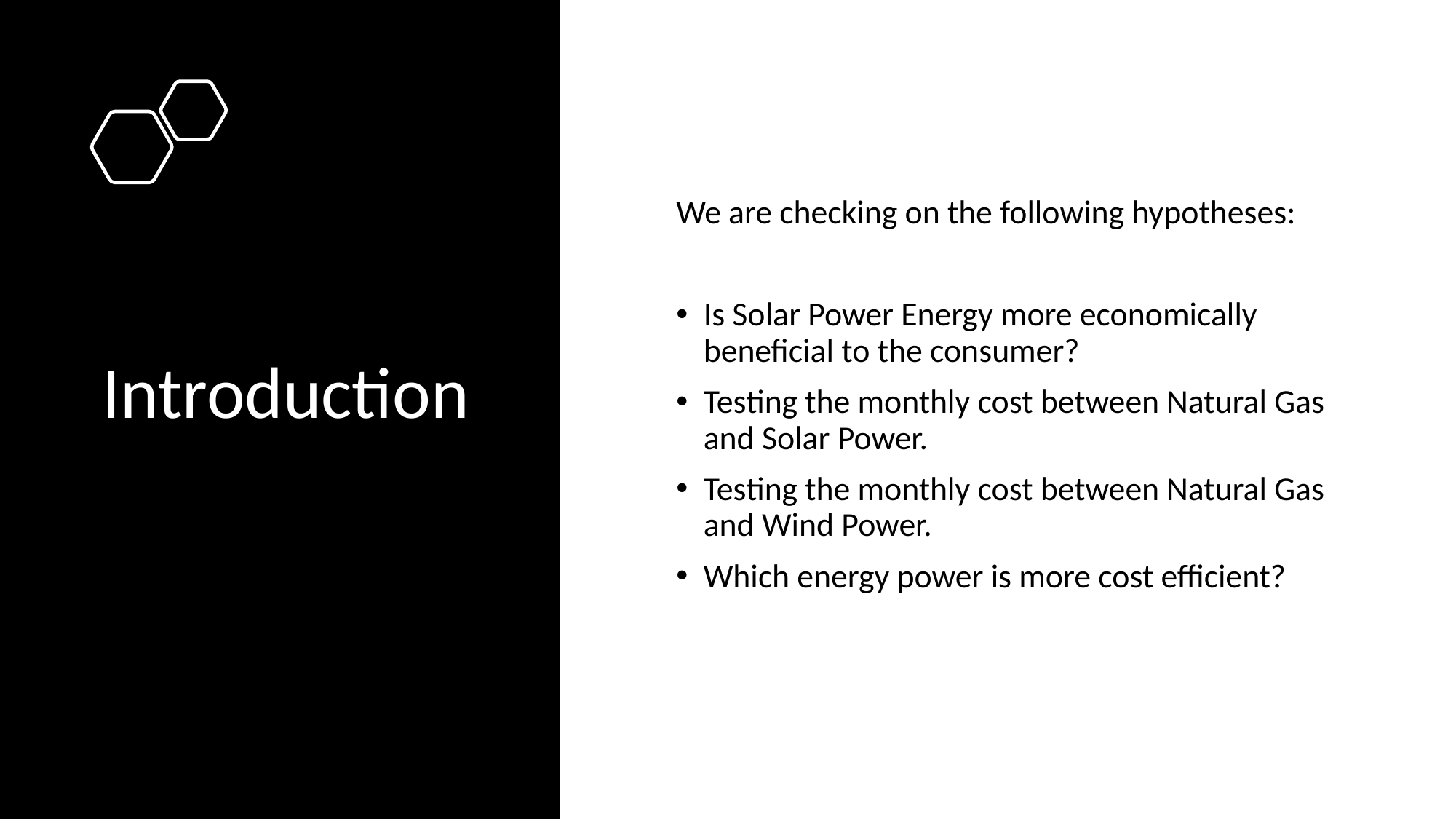

# Introduction
We are checking on the following hypotheses:

Is Solar Power Energy more economically beneficial to the consumer?
Testing the monthly cost between Natural Gas and Solar Power.
Testing the monthly cost between Natural Gas and Wind Power.
Which energy power is more cost efficient?